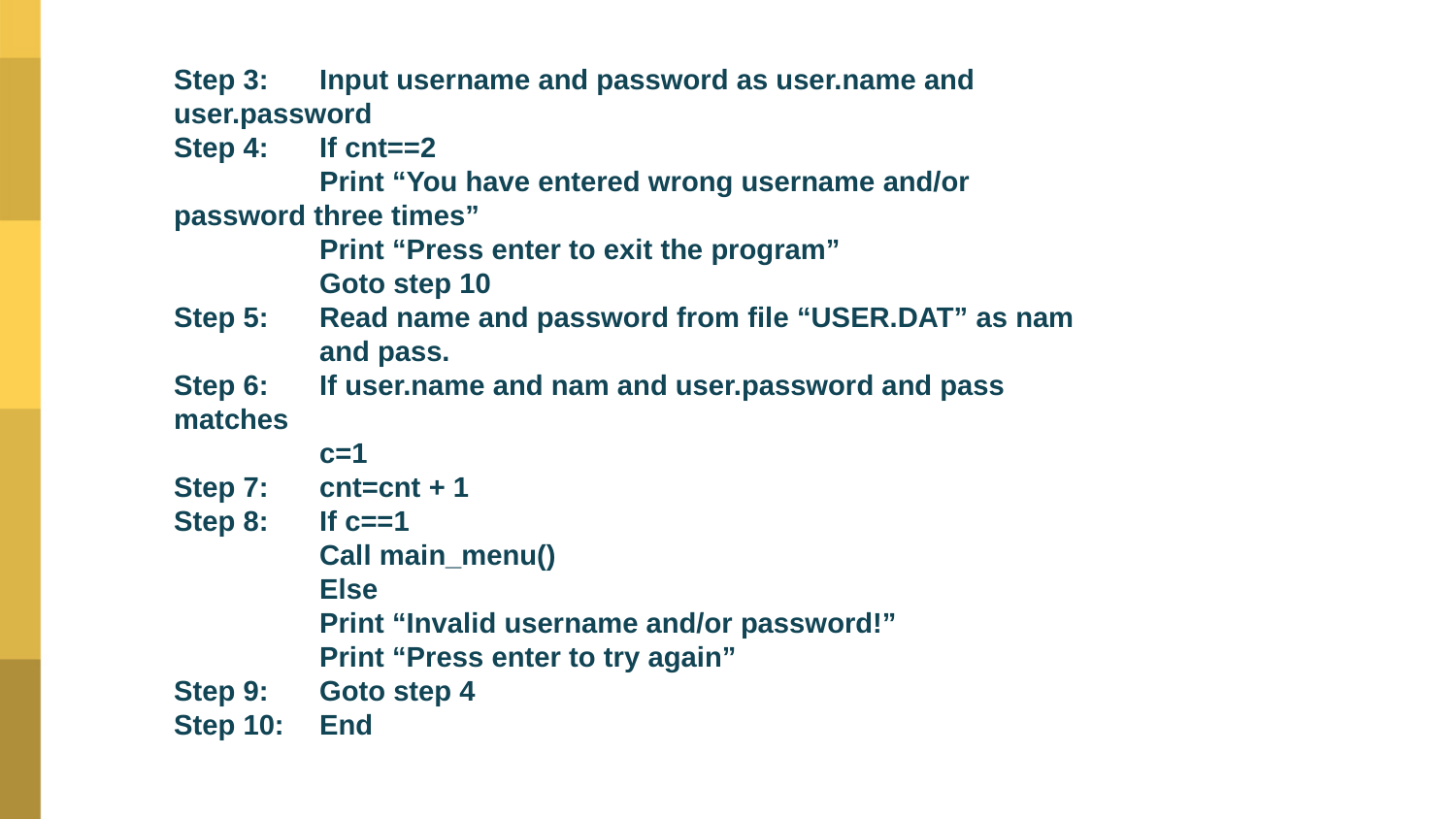

Step 3: 	Input username and password as user.name and 	user.password
Step 4: 	If cnt==2
	Print “You have entered wrong username and/or 	password three times”
	Print “Press enter to exit the program”
	Goto step 10
Step 5: 	Read name and password from file “USER.DAT” as nam 	and pass.
Step 6: 	If user.name and nam and user.password and pass 	matches
	c=1
Step 7: 	cnt=cnt + 1
Step 8: 	If c==1
	Call main_menu()
	Else
	Print “Invalid username and/or password!”
	Print “Press enter to try again”
Step 9: 	Goto step 4
Step 10: 	End